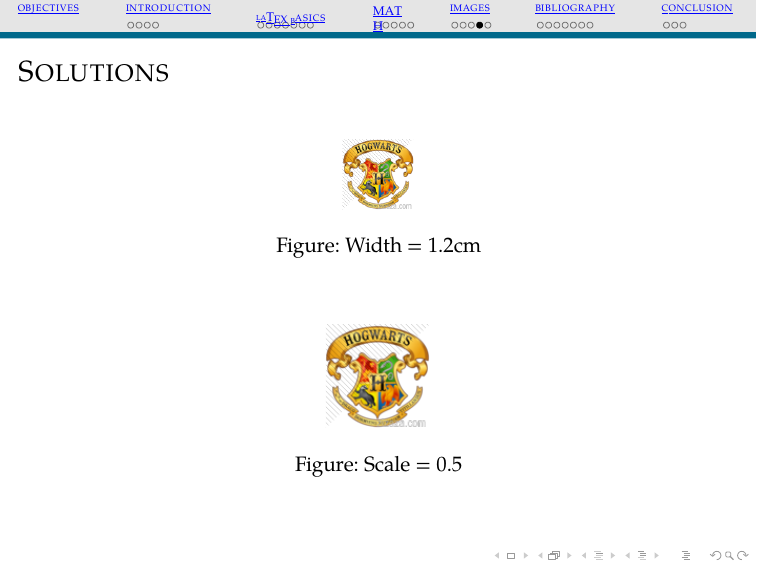

OBJECTIVES
INTRODUCTION
LATEX BASICS
MATH
IMAGES
BIBLIOGRAPHY
CONCLUSION

SOLUTIONS

Figure: Width = 1.2cm

Figure: Scale = 0.5